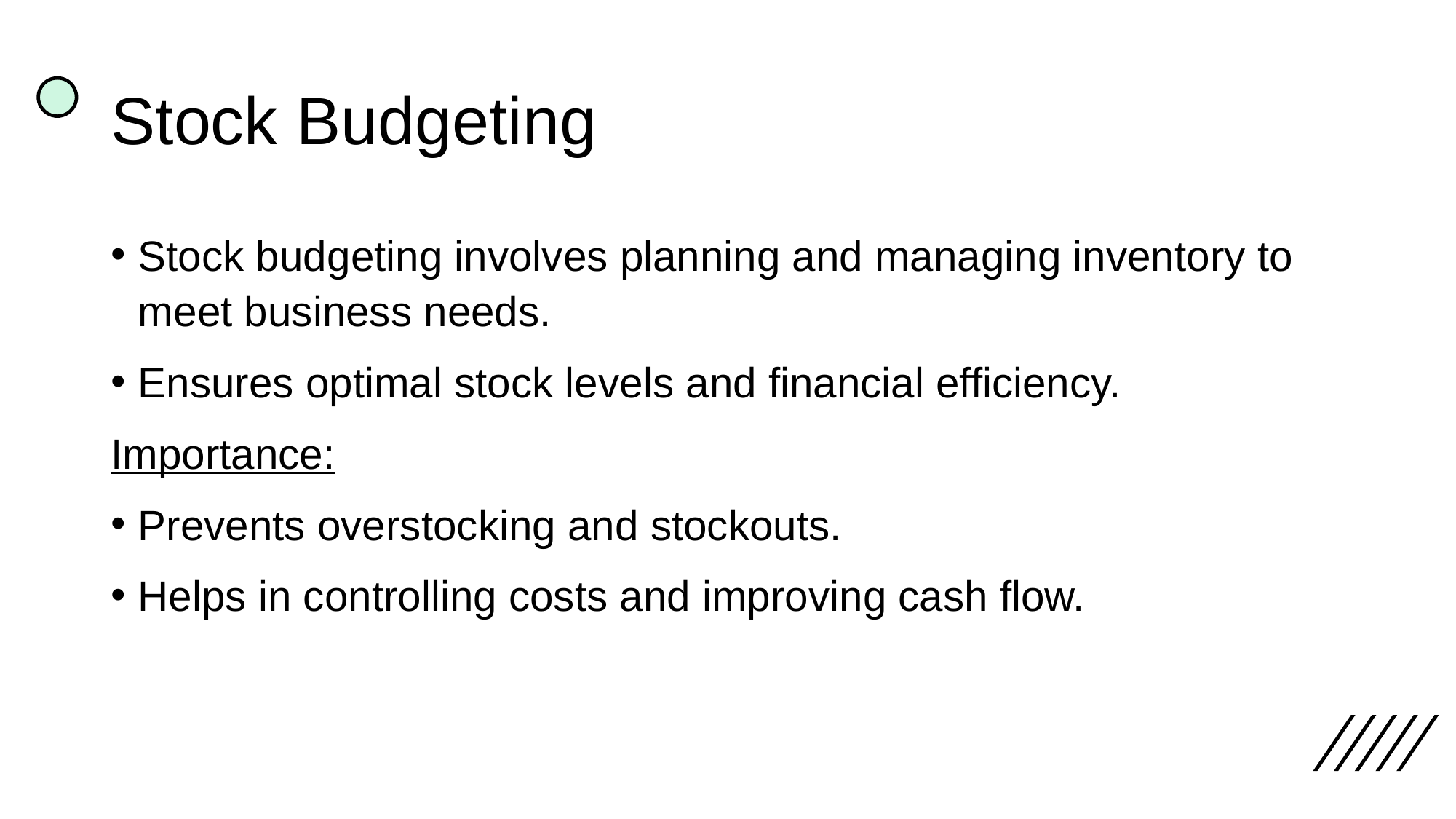

# Stock Budgeting
Stock budgeting involves planning and managing inventory to meet business needs.
Ensures optimal stock levels and financial efficiency.
Importance:
Prevents overstocking and stockouts.
Helps in controlling costs and improving cash flow.